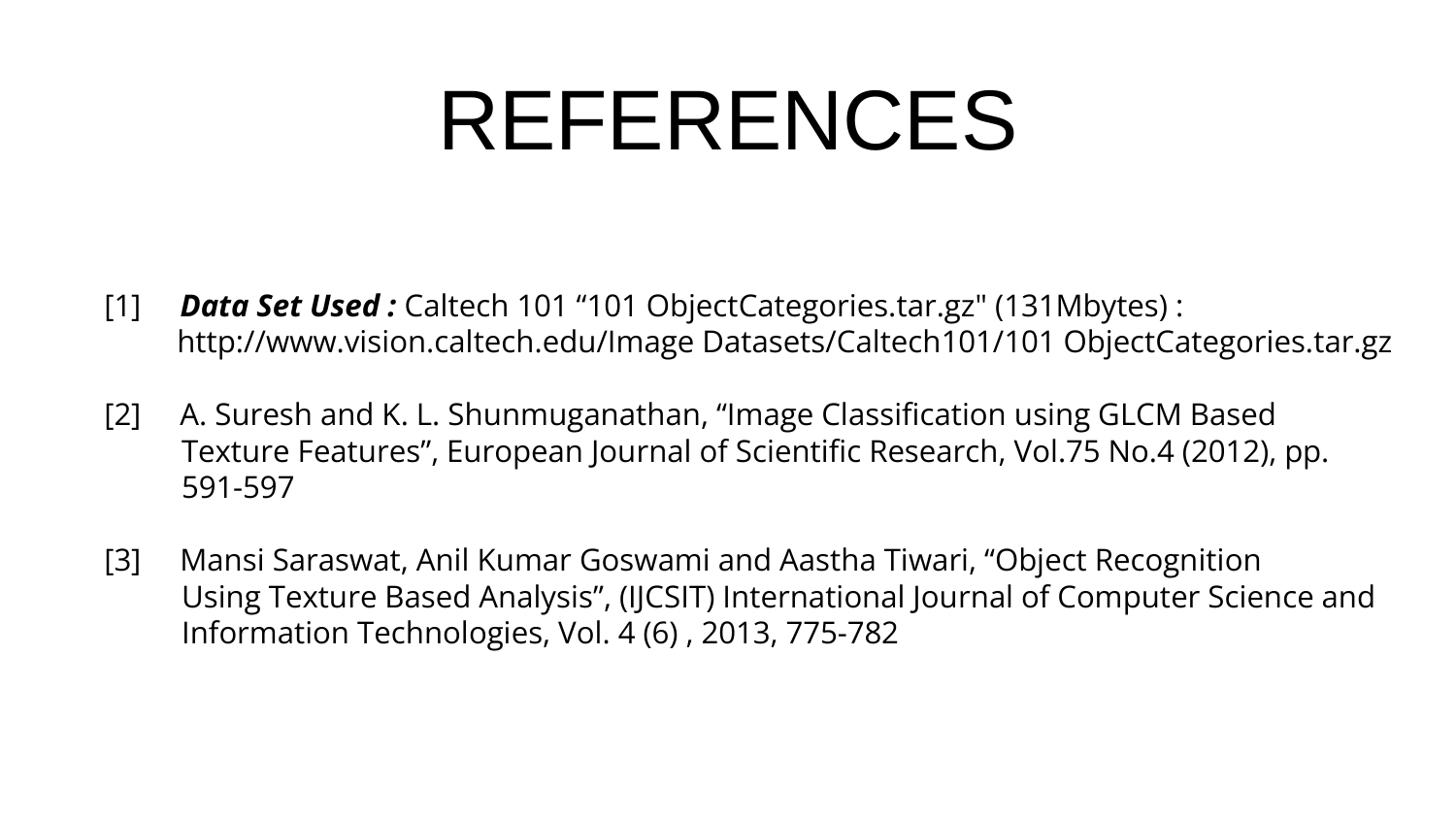

# REFERENCES
[1]     Data Set Used : Caltech 101 “101 ObjectCategories.tar.gz" (131Mbytes) :
http://www.vision.caltech.edu/Image Datasets/Caltech101/101 ObjectCategories.tar.gz

[2]     A. Suresh and K. L. Shunmuganathan, “Image Classification using GLCM Based
          Texture Features”, European Journal of Scientific Research, Vol.75 No.4 (2012), pp.
          591-597

[3]     Mansi Saraswat, Anil Kumar Goswami and Aastha Tiwari, “Object Recognition
          Using Texture Based Analysis”, (IJCSIT) International Journal of Computer Science and
          Information Technologies, Vol. 4 (6) , 2013, 775-782